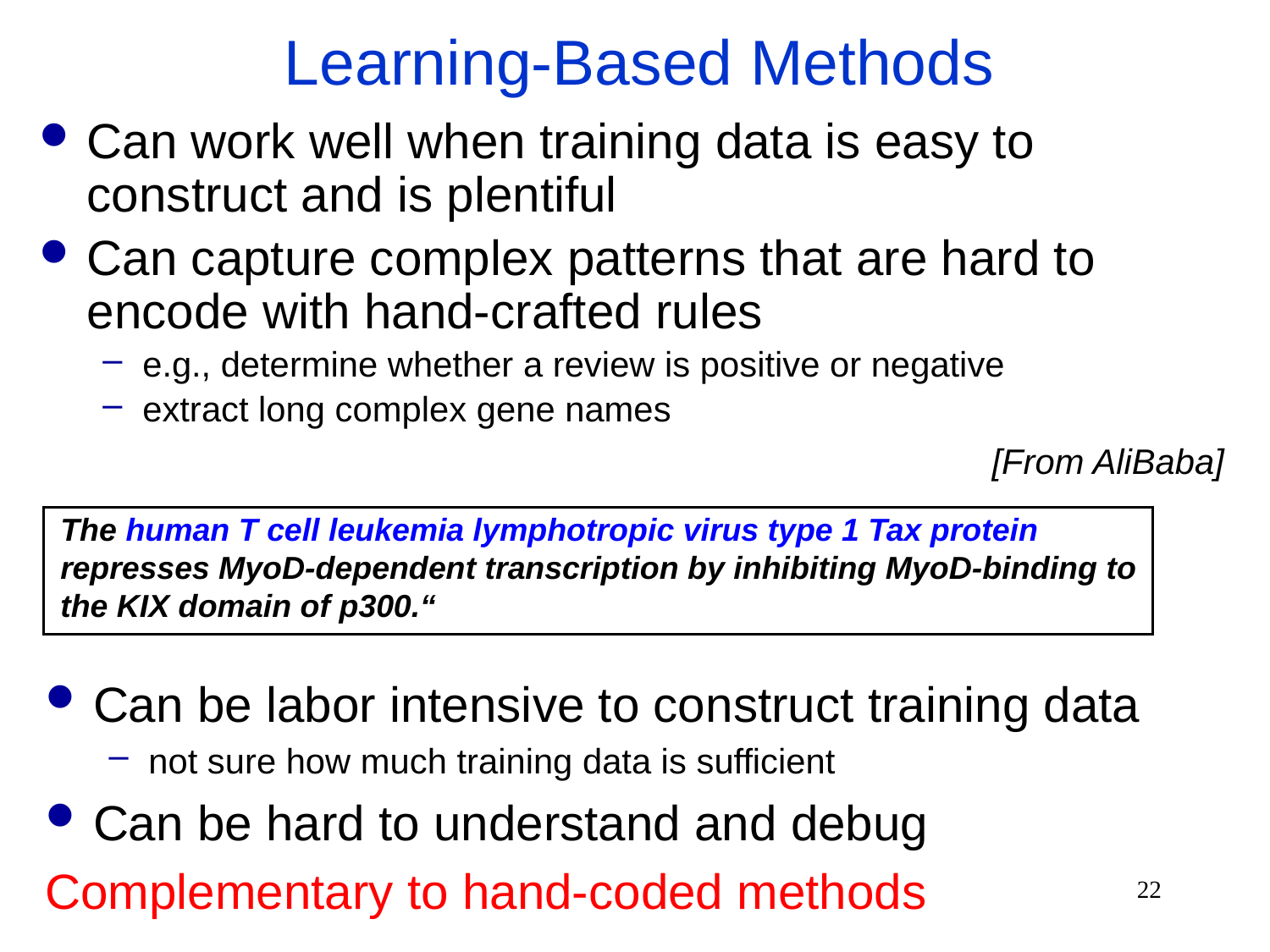

# Learning-Based Methods
Can work well when training data is easy to construct and is plentiful
Can capture complex patterns that are hard to encode with hand-crafted rules
e.g., determine whether a review is positive or negative
extract long complex gene names

[From AliBaba]
 	The human T cell leukemia lymphotropic virus type 1 Tax protein represses MyoD-dependent transcription by inhibiting MyoD-binding to the KIX domain of p300.“

Can be labor intensive to construct training data
not sure how much training data is sufficient
Can be hard to understand and debug
Complementary to hand-coded methods
22